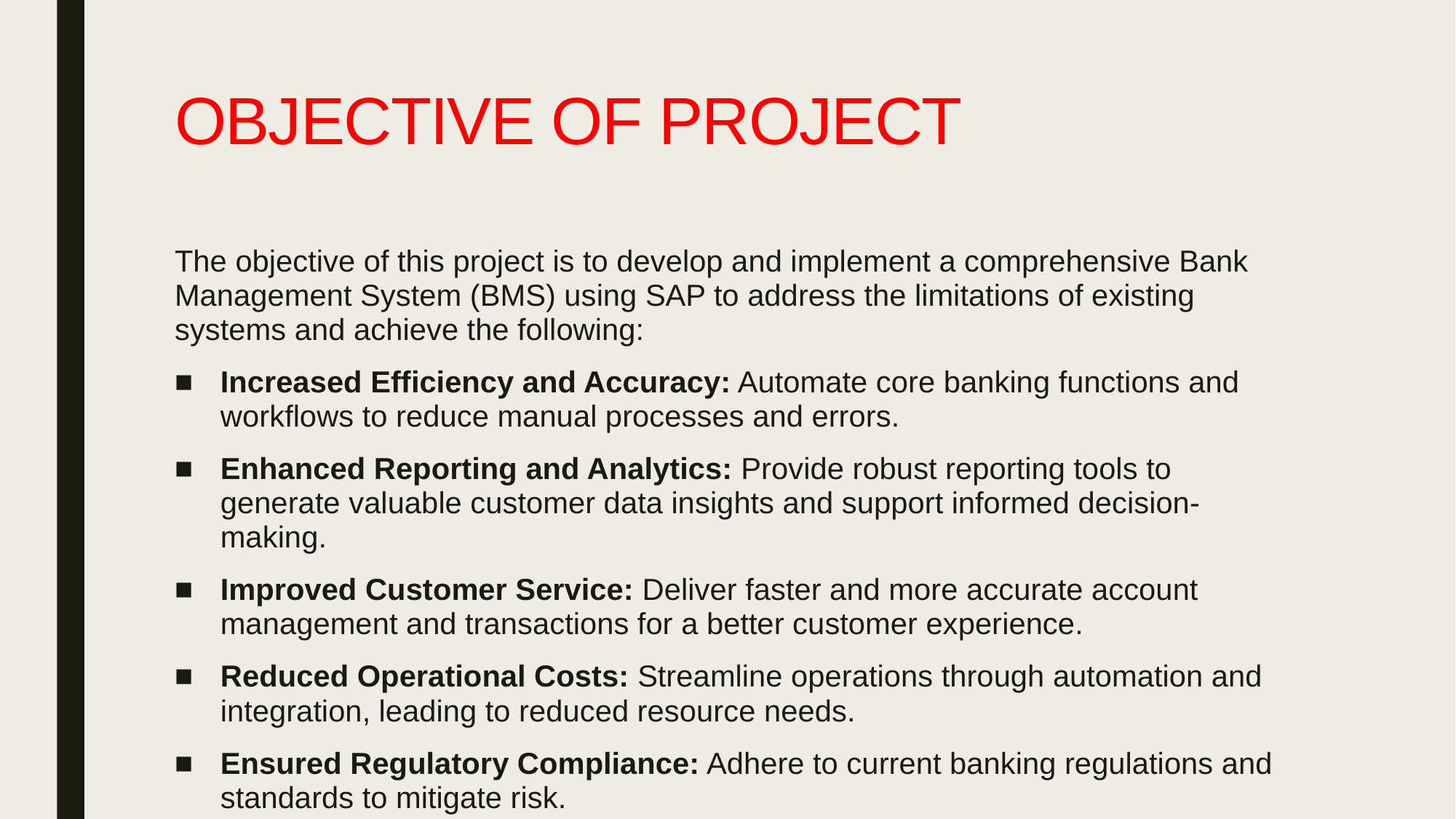

# OBJECTIVE OF PROJECT
The objective of this project is to develop and implement a comprehensive Bank Management System (BMS) using SAP to address the limitations of existing systems and achieve the following:
Increased Efficiency and Accuracy: Automate core banking functions and workflows to reduce manual processes and errors.
Enhanced Reporting and Analytics: Provide robust reporting tools to generate valuable customer data insights and support informed decision-making.
Improved Customer Service: Deliver faster and more accurate account management and transactions for a better customer experience.
Reduced Operational Costs: Streamline operations through automation and integration, leading to reduced resource needs.
Ensured Regulatory Compliance: Adhere to current banking regulations and standards to mitigate risk.